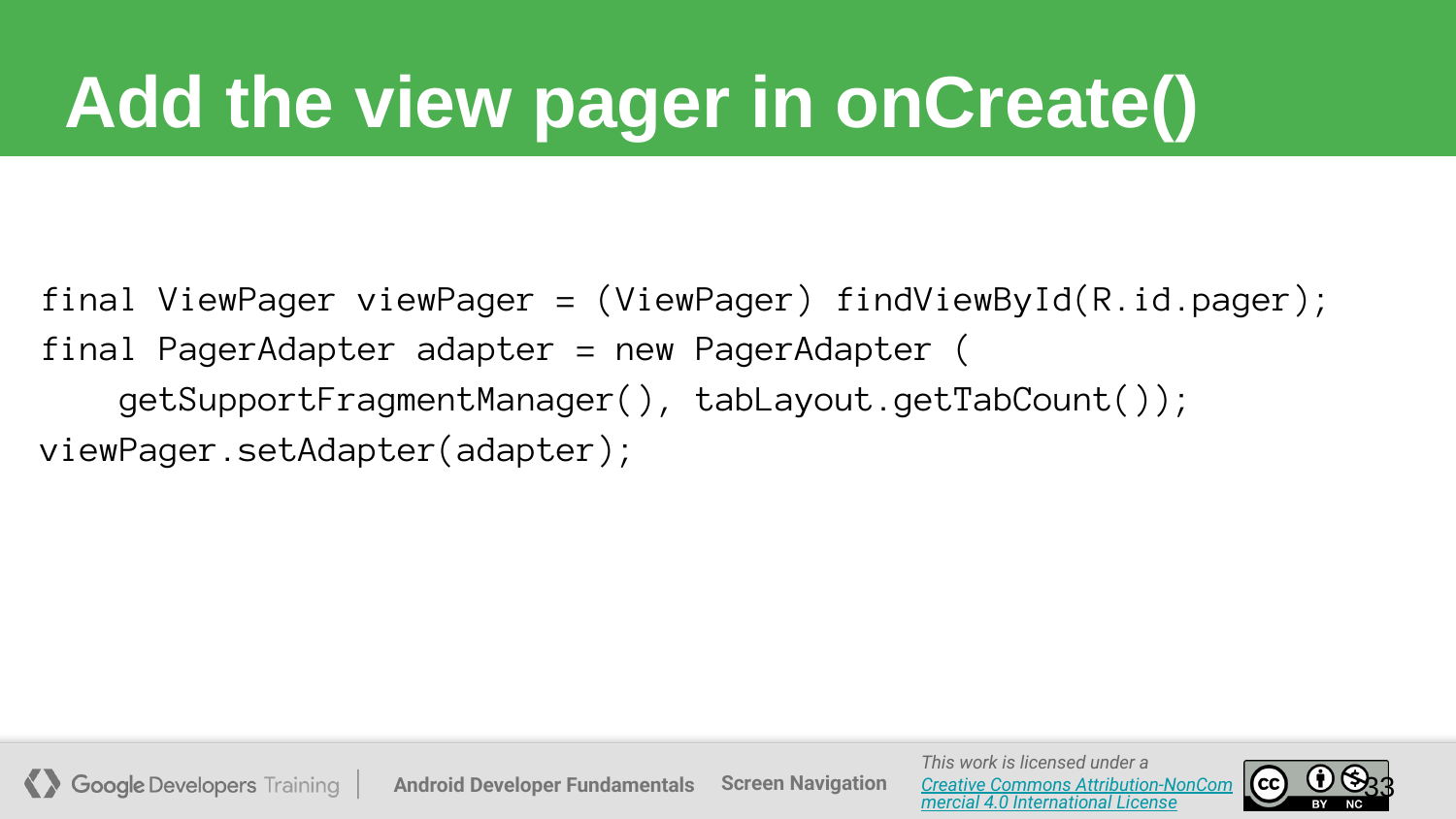

# Add the view pager in onCreate()

final ViewPager viewPager = (ViewPager) findViewById(R.id.pager);
final PagerAdapter adapter = new PagerAdapter (
    getSupportFragmentManager(), tabLayout.getTabCount());
viewPager.setAdapter(adapter);

33